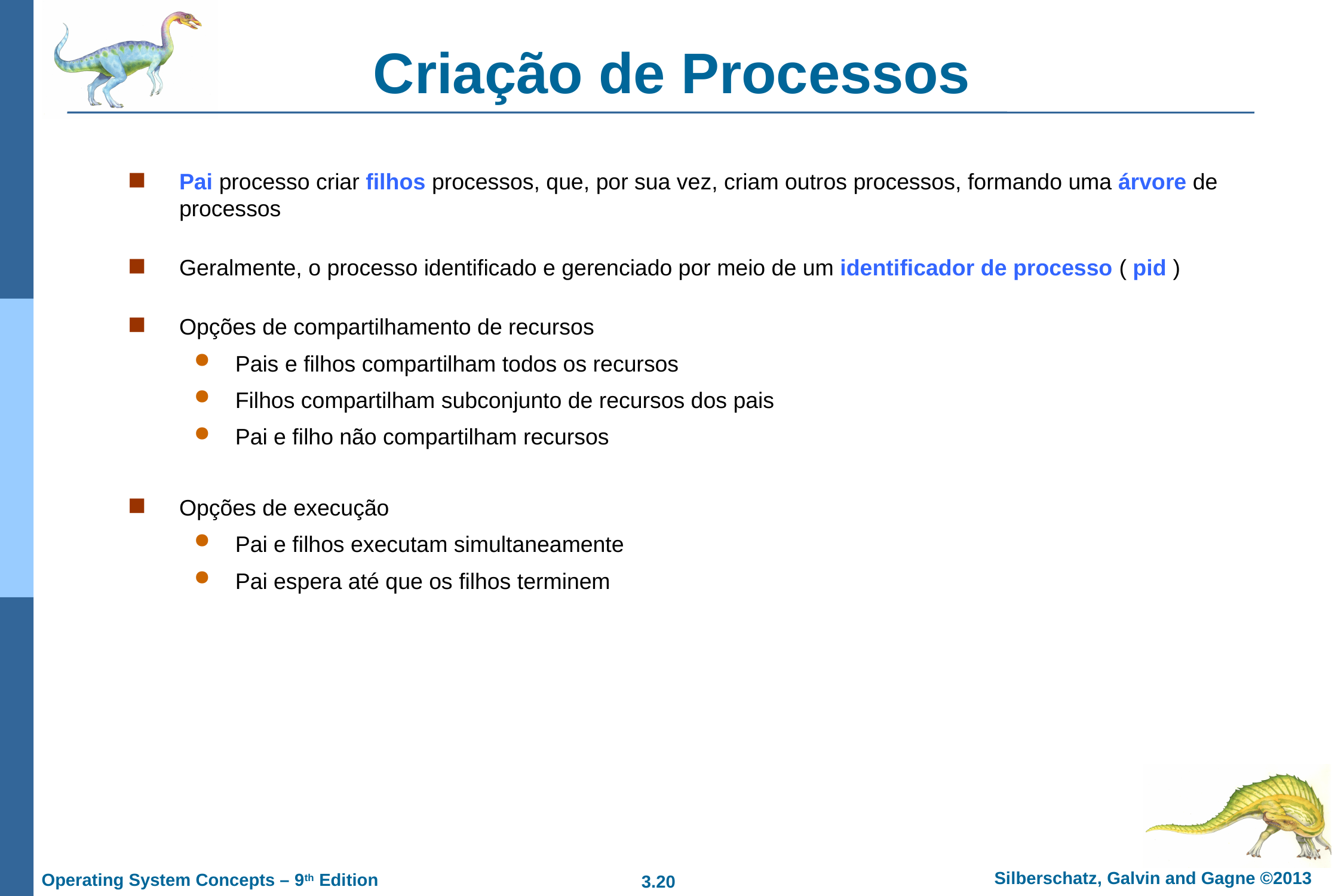

# Criação de Processos
Pai processo criar filhos processos, que, por sua vez, criam outros processos, formando uma árvore de processos

Geralmente, o processo identificado e gerenciado por meio de um identificador de processo ( pid )

Opções de compartilhamento de recursos
Pais e filhos compartilham todos os recursos
Filhos compartilham subconjunto de recursos dos pais
Pai e filho não compartilham recursos

Opções de execução
Pai e filhos executam simultaneamente
Pai espera até que os filhos terminem